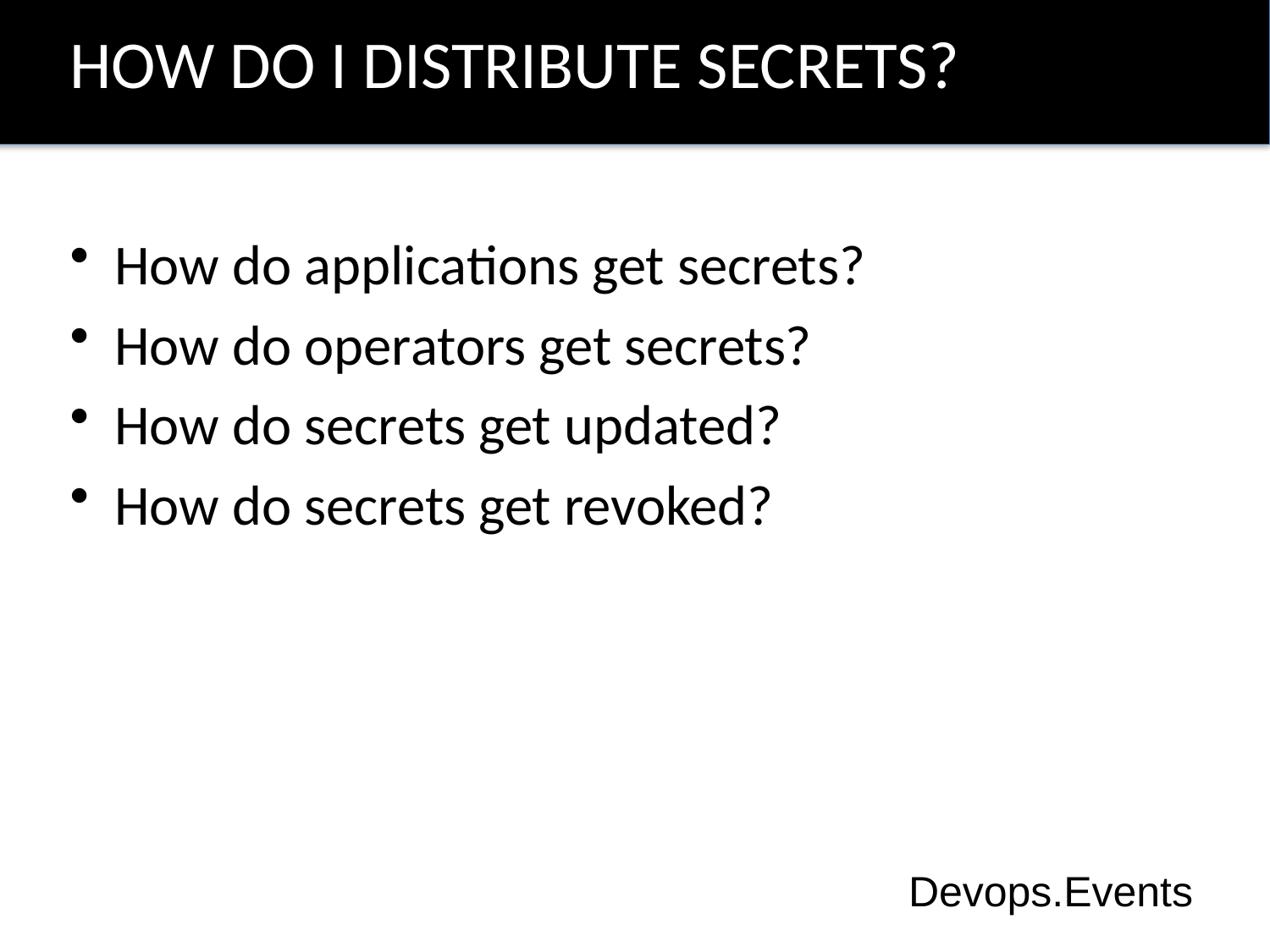

# HOW DO I DISTRIBUTE SECRETS?
How do applications get secrets?
How do operators get secrets?
How do secrets get updated?
How do secrets get revoked?
Devops.Events